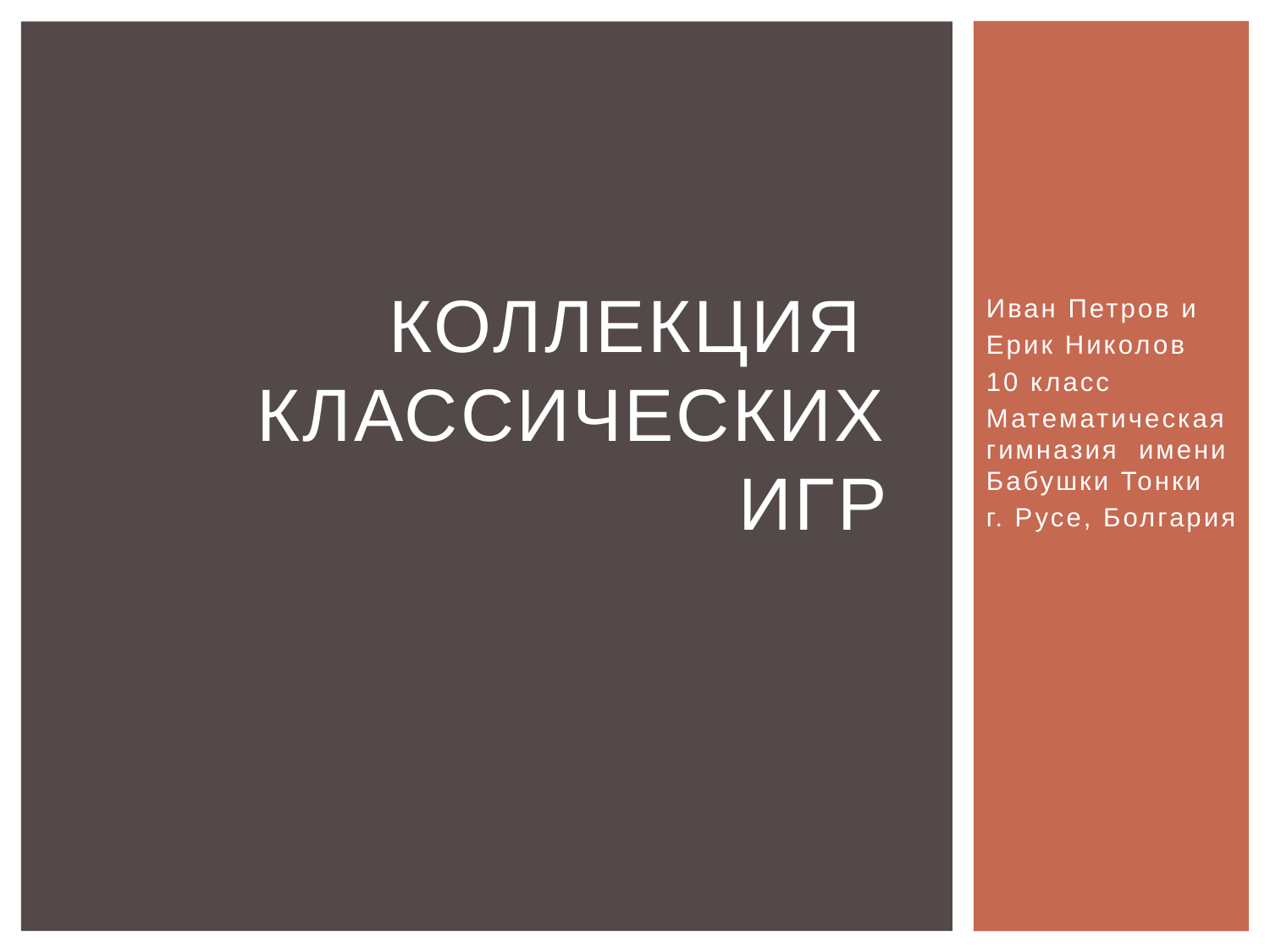

# Коллекция  классических Игр
Иван Петров и
Ерик Николов
10 класс
Математическая гимназия  имени Бабушки Тонки
г. Русе, Болгария